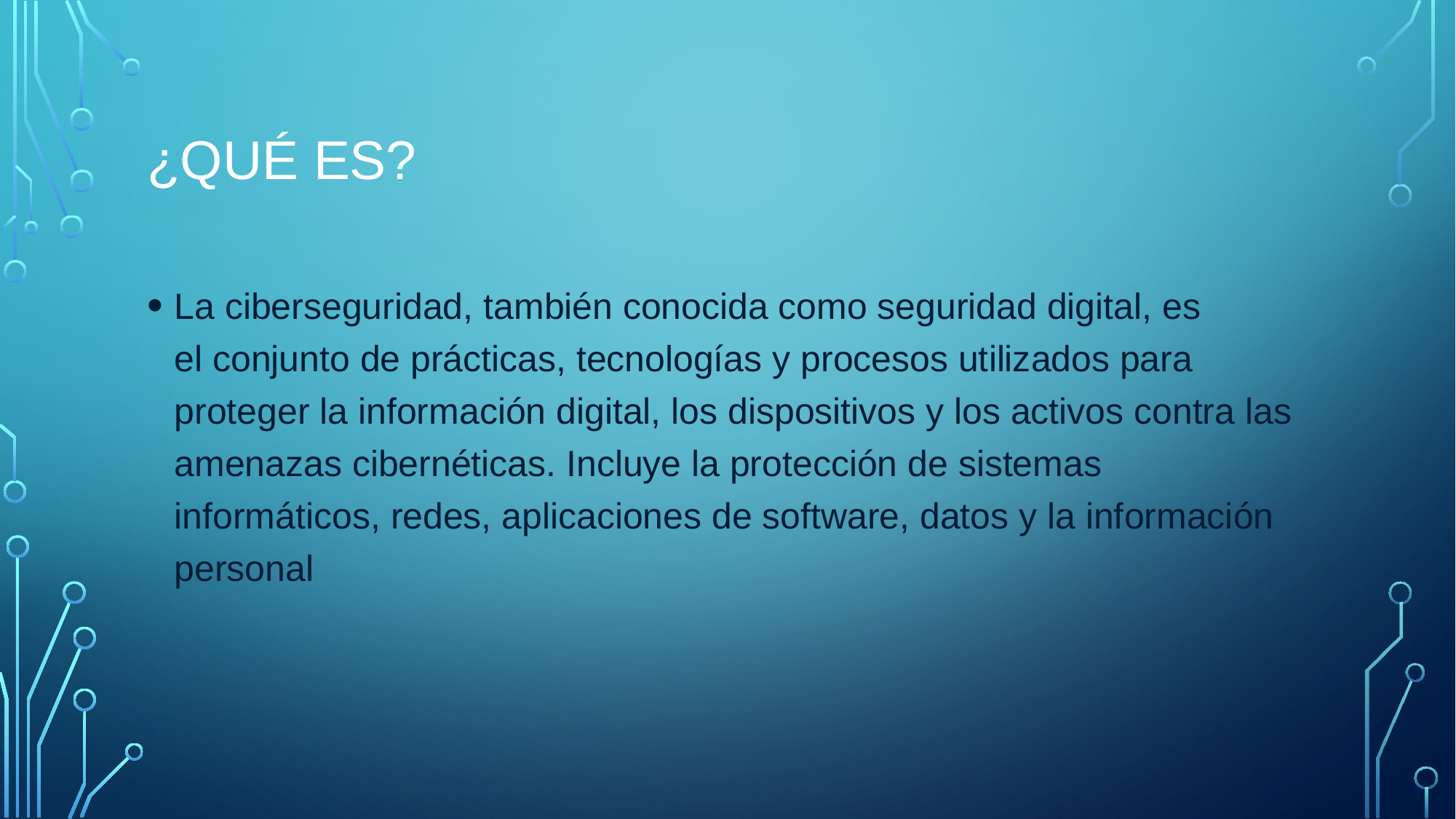

# ¿Qué es?
La ciberseguridad, también conocida como seguridad digital, es el conjunto de prácticas, tecnologías y procesos utilizados para proteger la información digital, los dispositivos y los activos contra las amenazas cibernéticas. Incluye la protección de sistemas informáticos, redes, aplicaciones de software, datos y la información personal